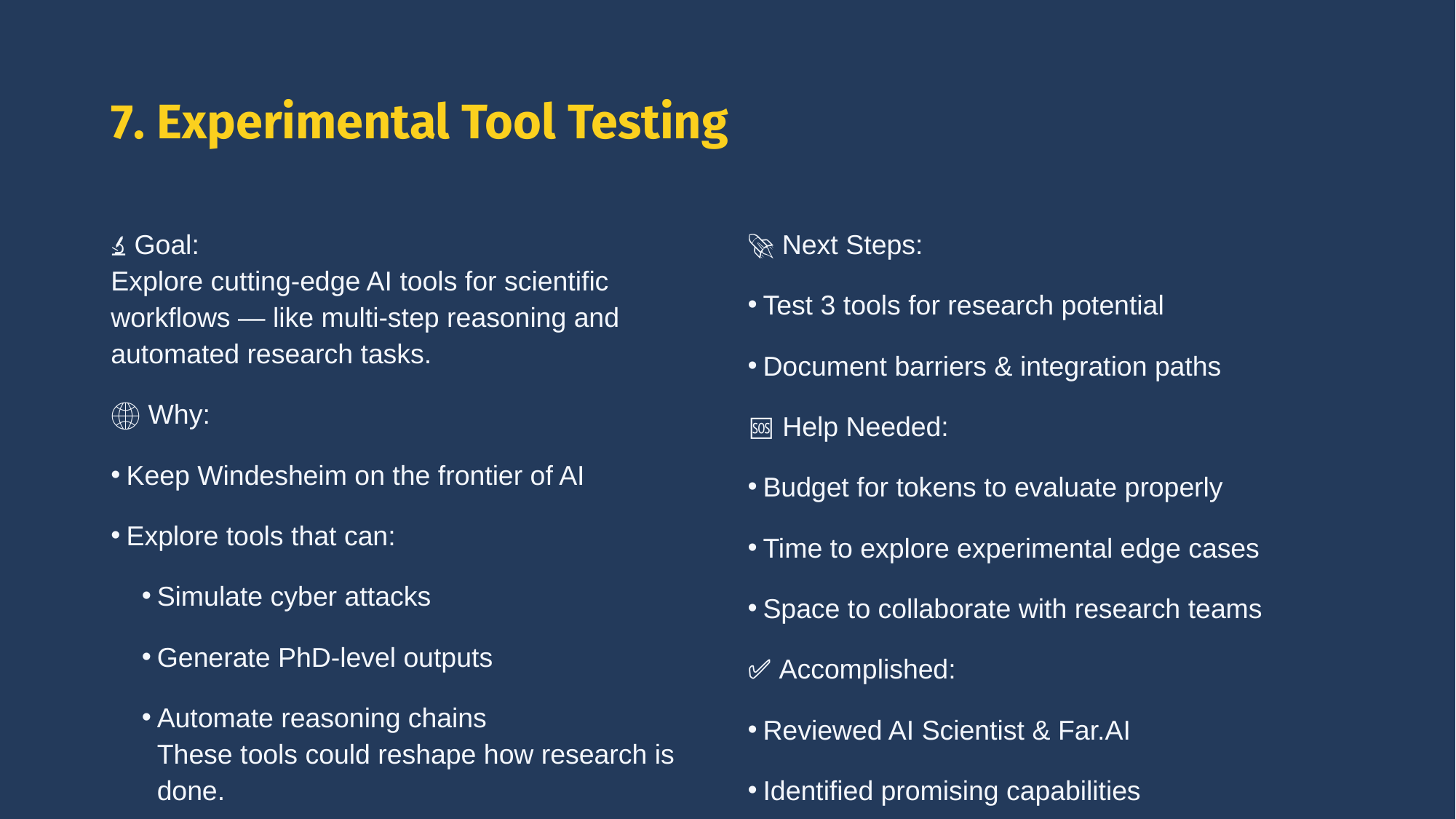

# 7. Experimental Tool Testing
🔬 Goal:
Explore cutting-edge AI tools for scientific workflows — like multi-step reasoning and automated research tasks.
🌐 Why:
Keep Windesheim on the frontier of AI
Explore tools that can:
Simulate cyber attacks
Generate PhD-level outputs
Automate reasoning chains
These tools could reshape how research is done.
🚀 Next Steps:
Test 3 tools for research potential
Document barriers & integration paths
🆘 Help Needed:
Budget for tokens to evaluate properly
Time to explore experimental edge cases
Space to collaborate with research teams
✅ Accomplished:
Reviewed AI Scientist & Far.AI
Identified promising capabilities
Repo bookmarked:
GitHub – AI Scientist (aci)